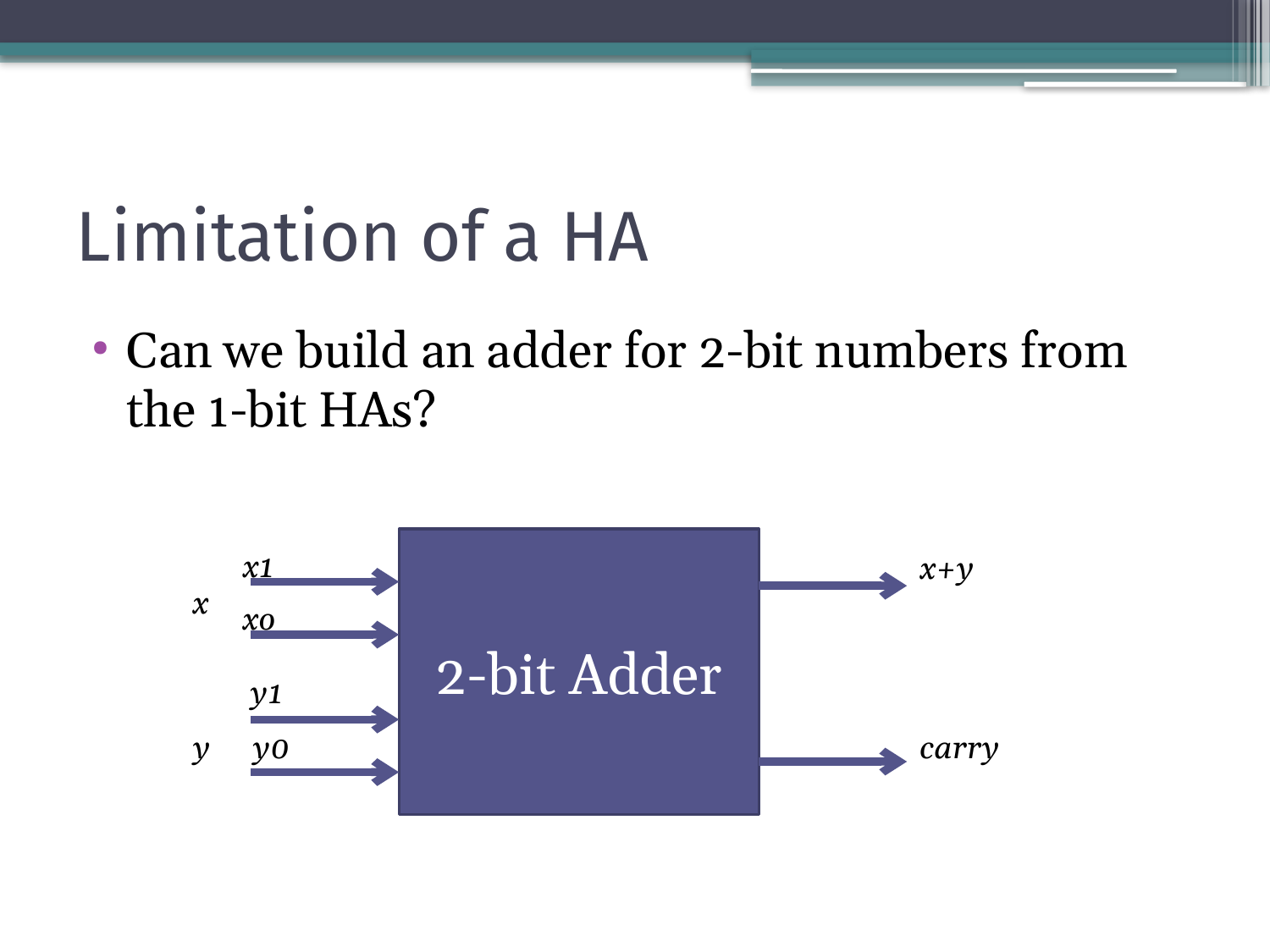

# Limitation of a HA
Can we build an adder for 2-bit numbers from the 1-bit HAs?
2-bit Adder
x1
x+y
x
xo
y1
y
y0
carry